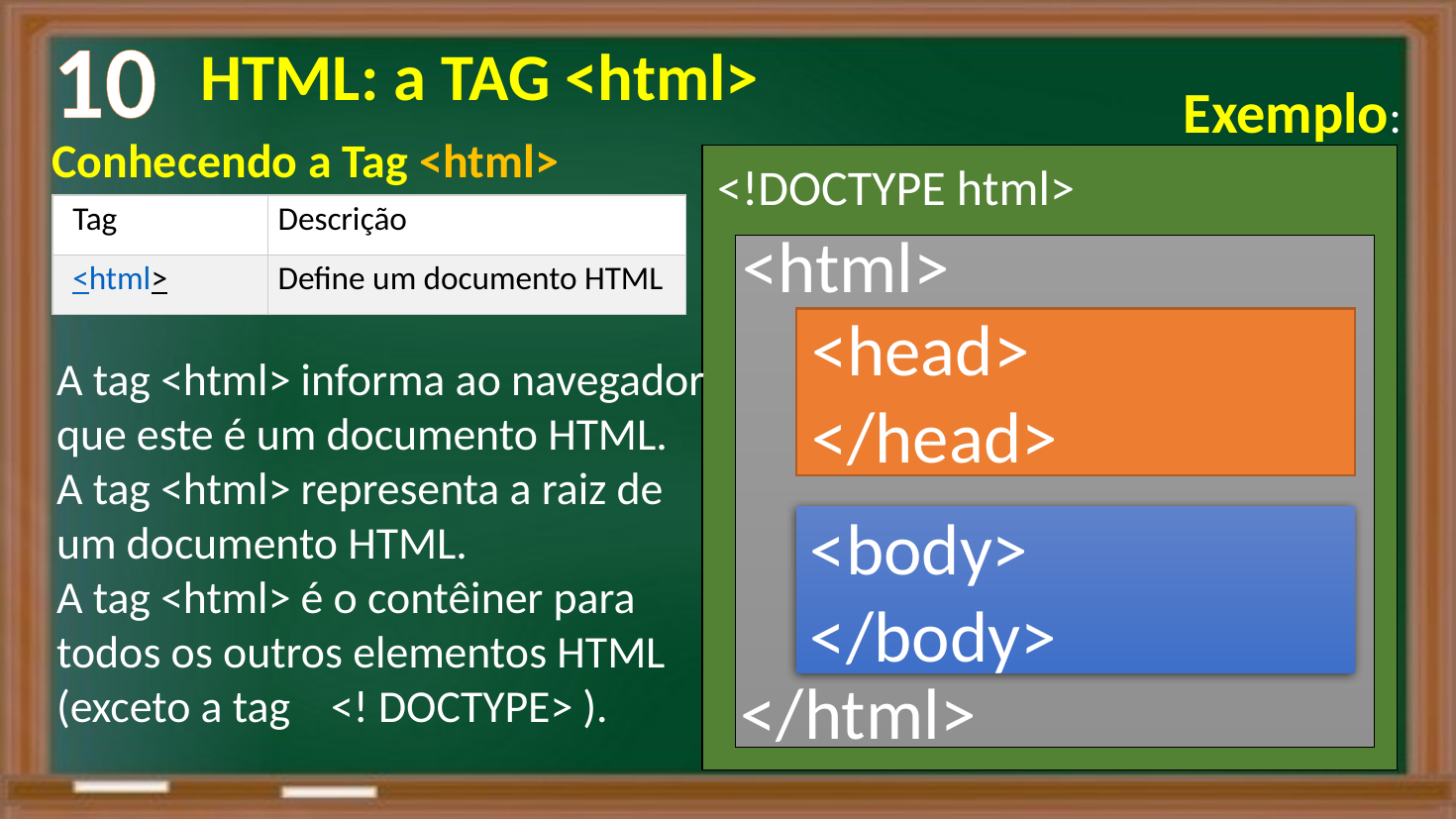

10
         HTML: a TAG <html>
Exemplo:
Conhecendo a Tag <html>

<!DOCTYPE html>
| Tag | Descrição |
| --- | --- |
| <html> | Define um documento HTML |
<html>

<head>
</head>

A tag <html> informa ao navegador que este é um documento HTML.
A tag <html> representa a raiz de um documento HTML.
A tag <html> é o contêiner para todos os outros elementos HTML (exceto a tag    <! DOCTYPE> ).
<body>
</body>

</html>